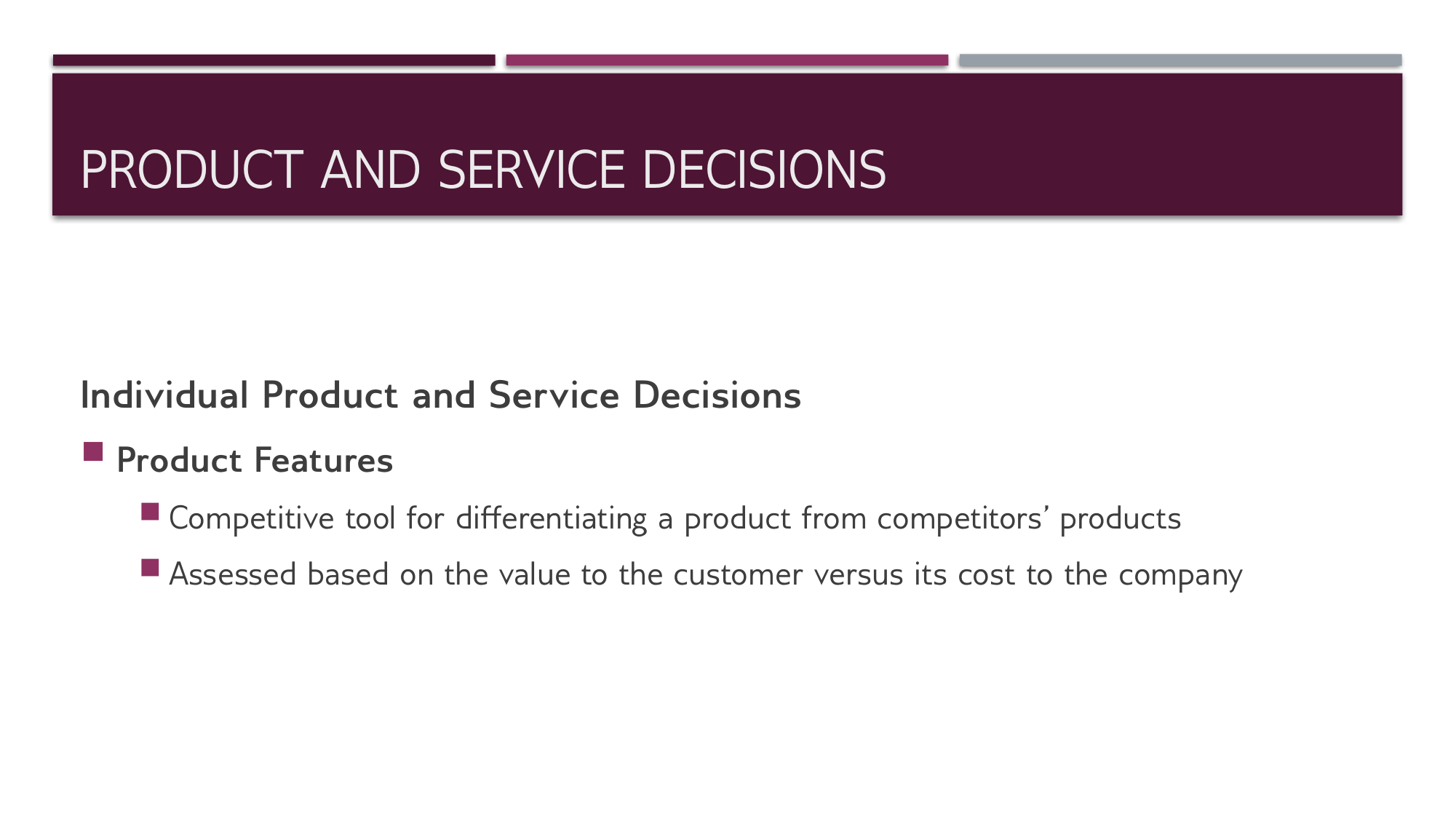

# Product and Service Decisions
Individual Product and Service Decisions
Product Features
Competitive tool for differentiating a product from competitors’ products
Assessed based on the value to the customer versus its cost to the company